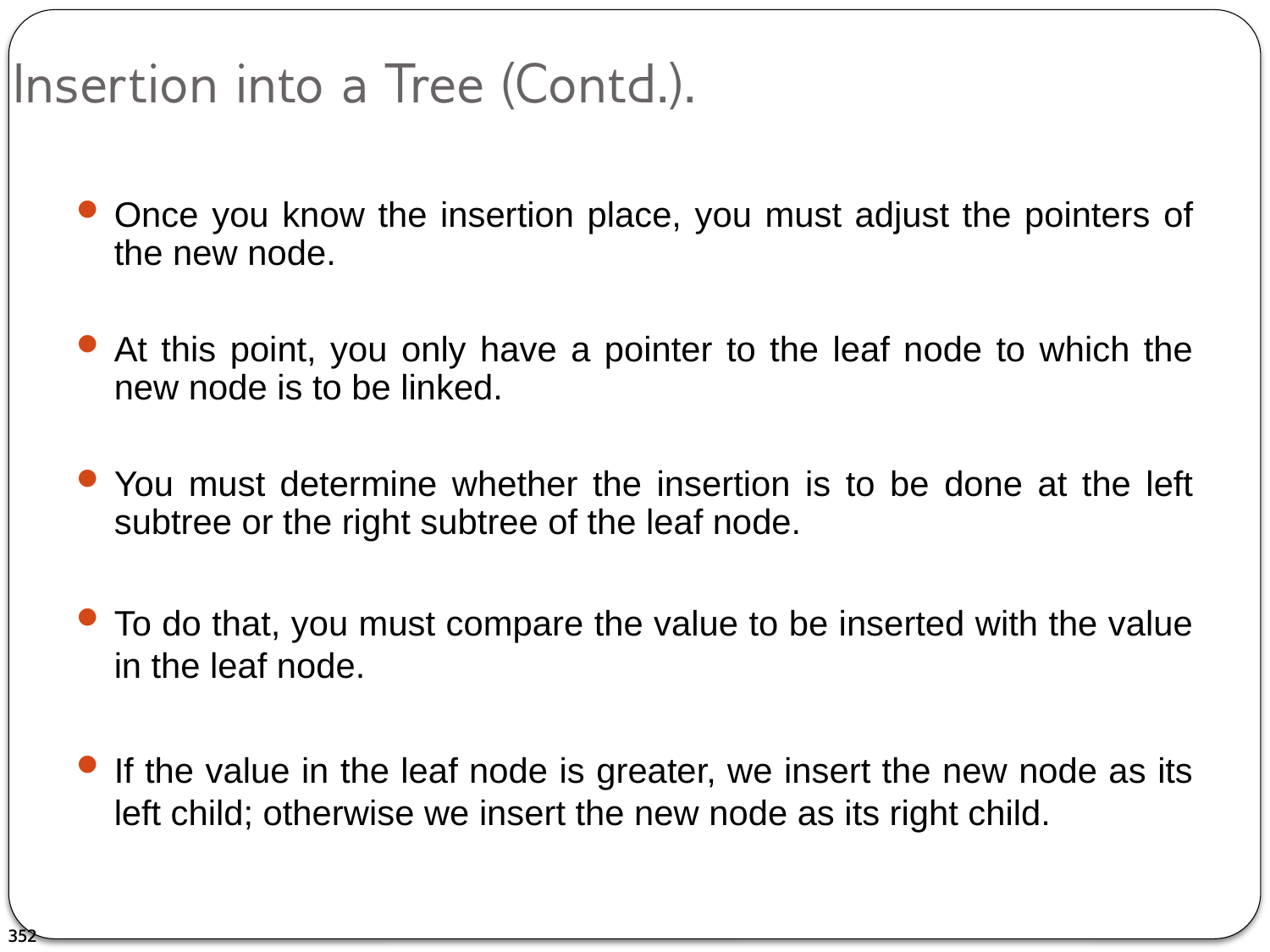

# Insertion into a Tree (Contd.).
Once you know the insertion place, you must adjust the pointers of the new node.

At this point, you only have a pointer to the leaf node to which the new node is to be linked.

You must determine whether the insertion is to be done at the left subtree or the right subtree of the leaf node.

To do that, you must compare the value to be inserted with the value in the leaf node.

If the value in the leaf node is greater, we insert the new node as its left child; otherwise we insert the new node as its right child.